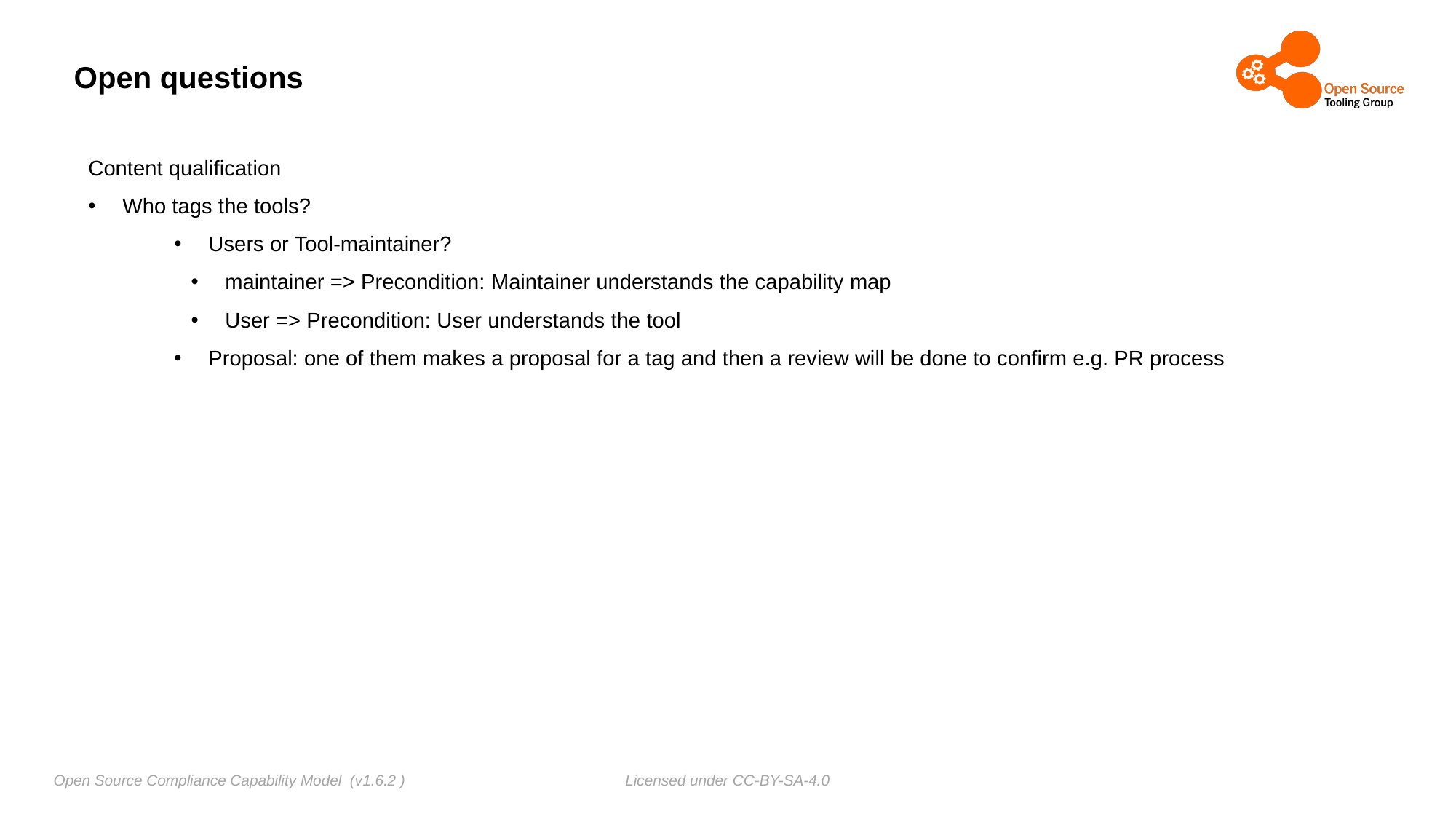

# Open questions
Content qualification
Who tags the tools?
Users or Tool-maintainer?
maintainer => Precondition: Maintainer understands the capability map
User => Precondition: User understands the tool
Proposal: one of them makes a proposal for a tag and then a review will be done to confirm e.g. PR process